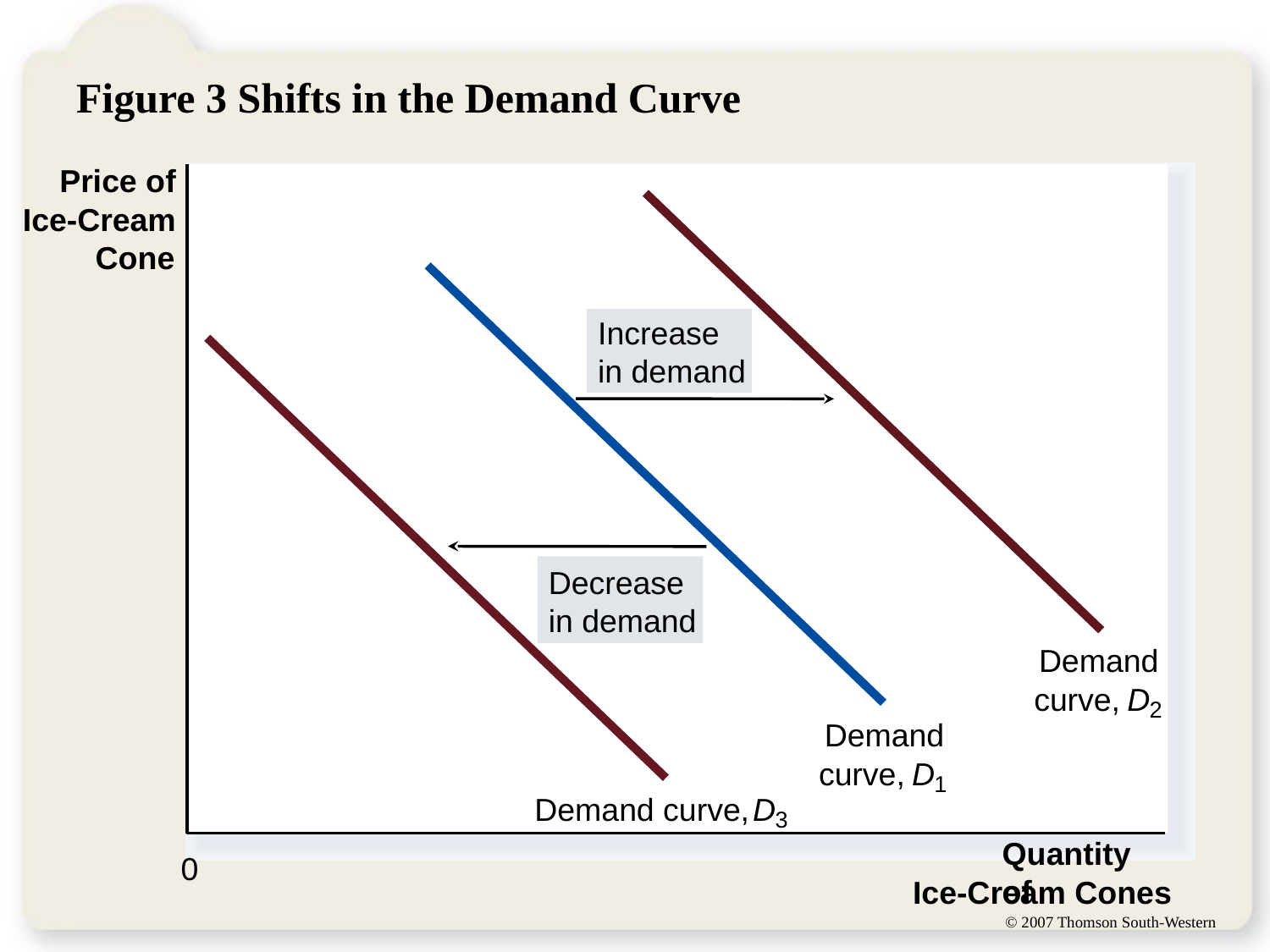

# Figure 3 Shifts in the Demand Curve
Price of

Ice-Cream
Cone

Increase
in demand

Decrease
in demand
Demand
curve,
D
2
Demand
curve,
D
1
Demand curve,
D
3
Quantity of
0
Ice-Cream Cones